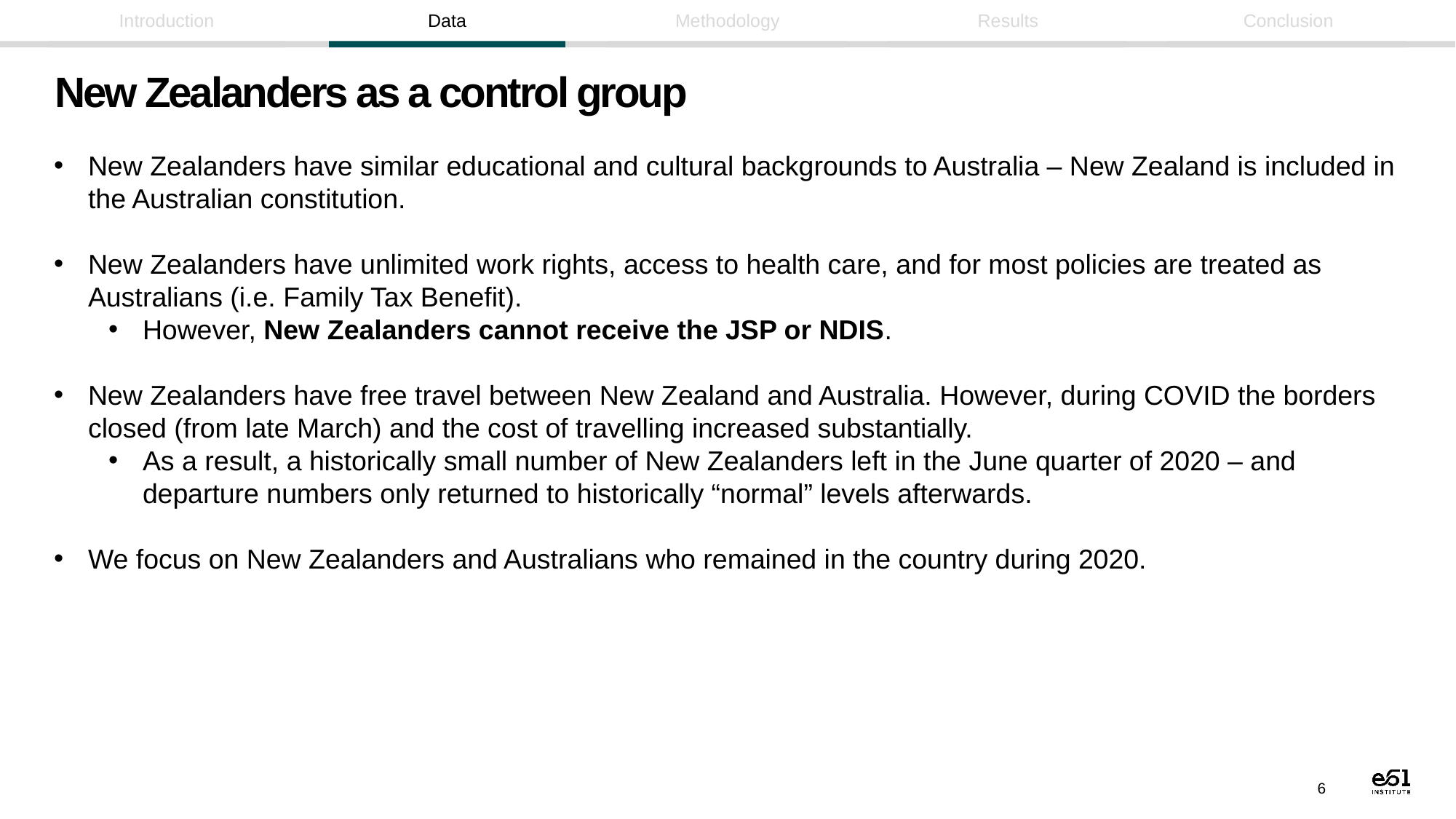

# New Zealanders as a control group
New Zealanders have similar educational and cultural backgrounds to Australia – New Zealand is included in the Australian constitution.

New Zealanders have unlimited work rights, access to health care, and for most policies are treated as Australians (i.e. Family Tax Benefit).
However, New Zealanders cannot receive the JSP or NDIS.

New Zealanders have free travel between New Zealand and Australia. However, during COVID the borders closed (from late March) and the cost of travelling increased substantially.
As a result, a historically small number of New Zealanders left in the June quarter of 2020 – and departure numbers only returned to historically “normal” levels afterwards.

We focus on New Zealanders and Australians who remained in the country during 2020.
6